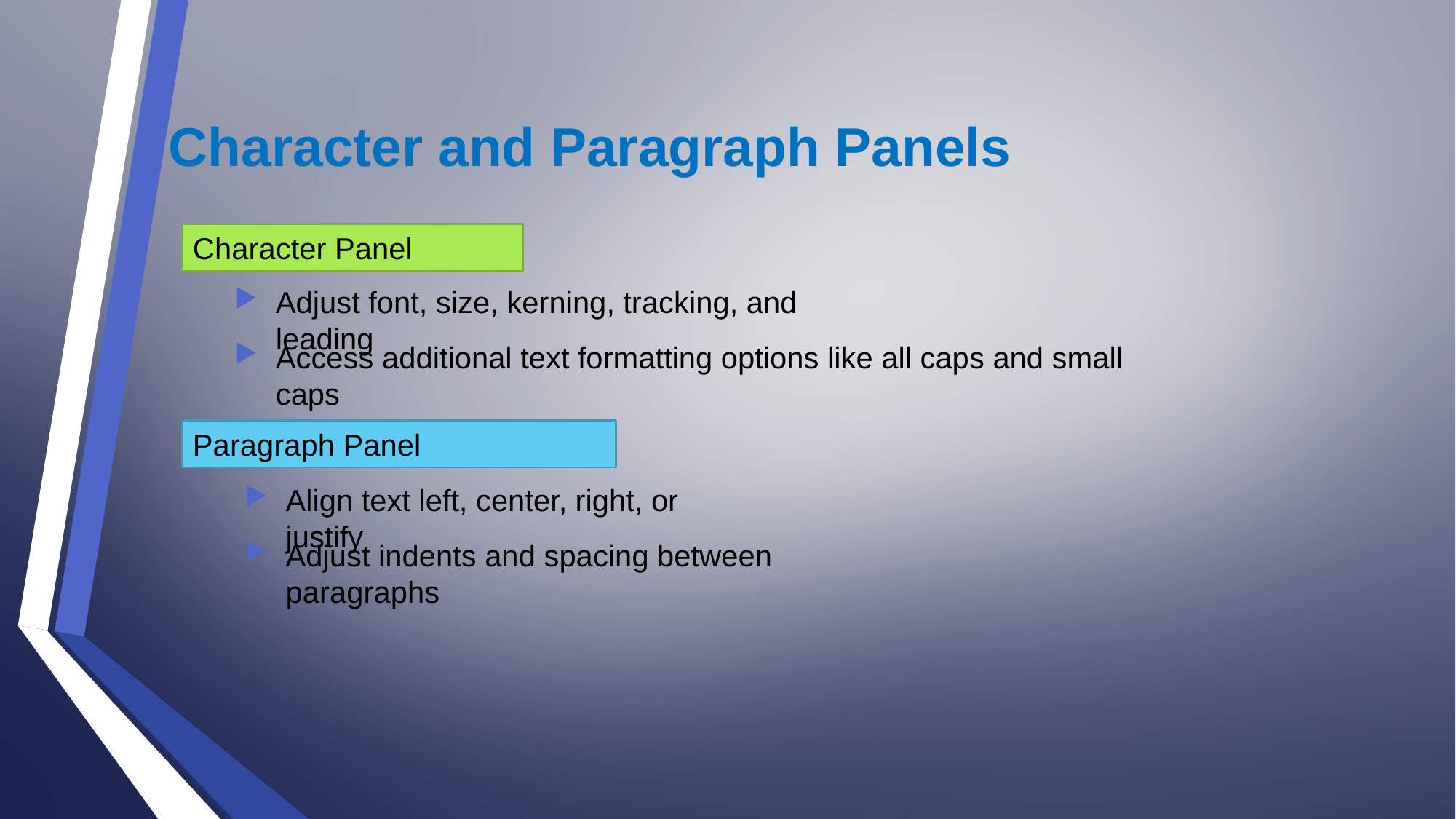

Character and Paragraph Panels
Character Panel
Adjust font, size, kerning, tracking, and leading
Access additional text formatting options like all caps and small caps
Paragraph Panel
Align text left, center, right, or justify
Adjust indents and spacing between paragraphs